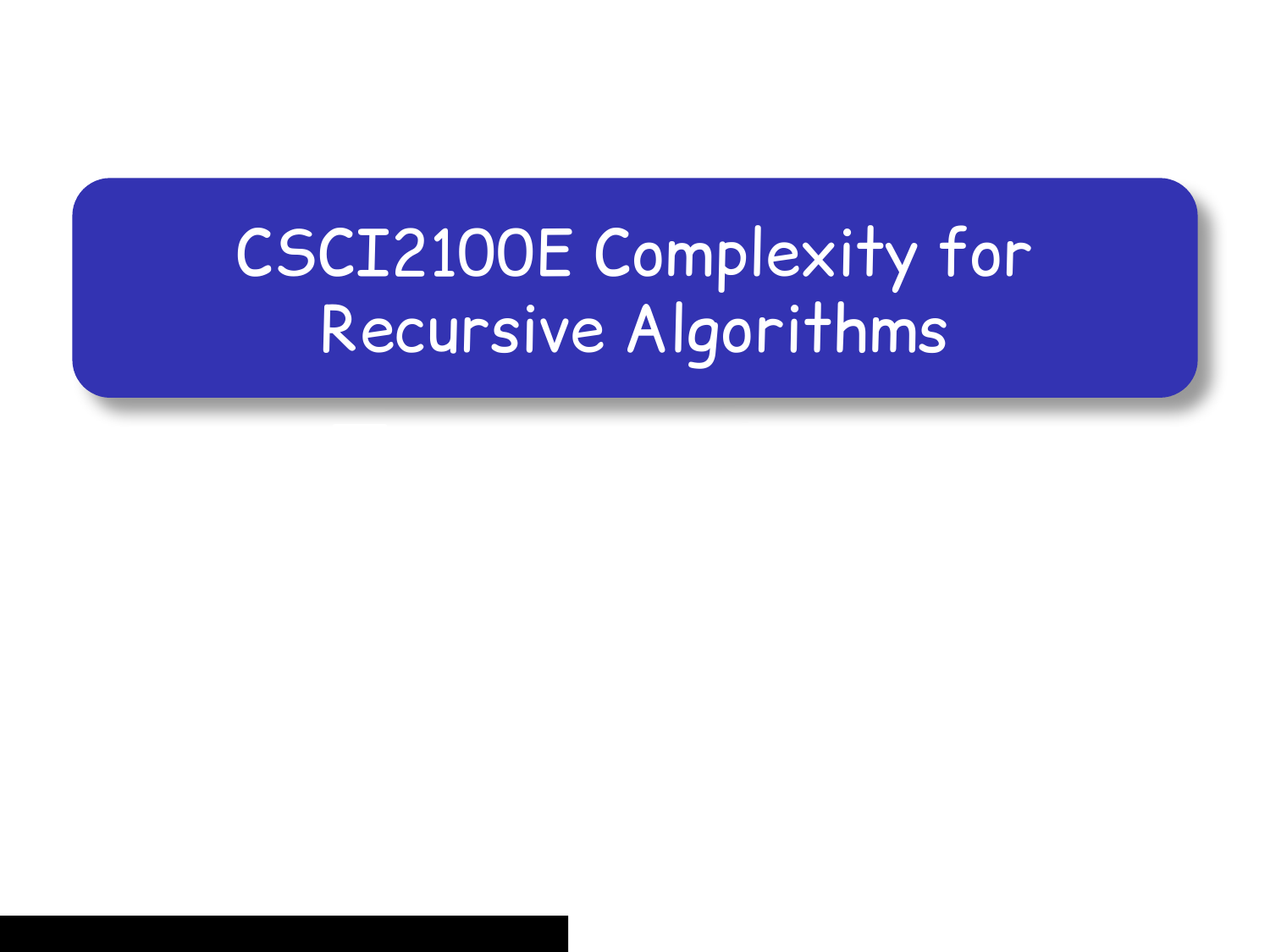

# CSCI2100E Complexity for Recursive Algorithms

Complexity Analysis, Array & Structures
1